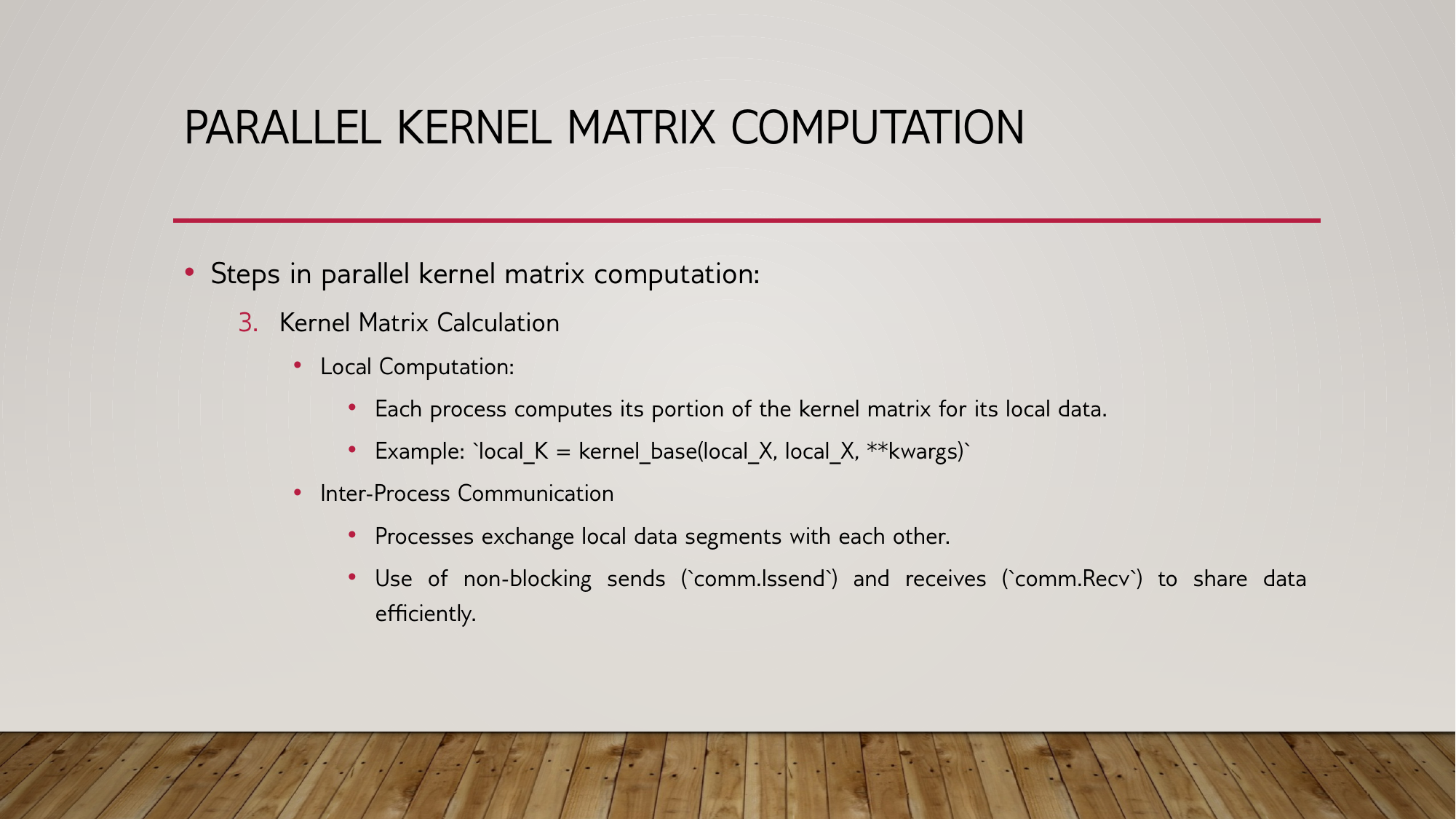

# Parallel kernel matrix computation
Steps in parallel kernel matrix computation:
Kernel Matrix Calculation
Local Computation:
Each process computes its portion of the kernel matrix for its local data.
Example: `local_K = kernel_base(local_X, local_X, **kwargs)`
Inter-Process Communication
Processes exchange local data segments with each other.
Use of non-blocking sends (`comm.Issend`) and receives (`comm.Recv`) to share data efficiently.